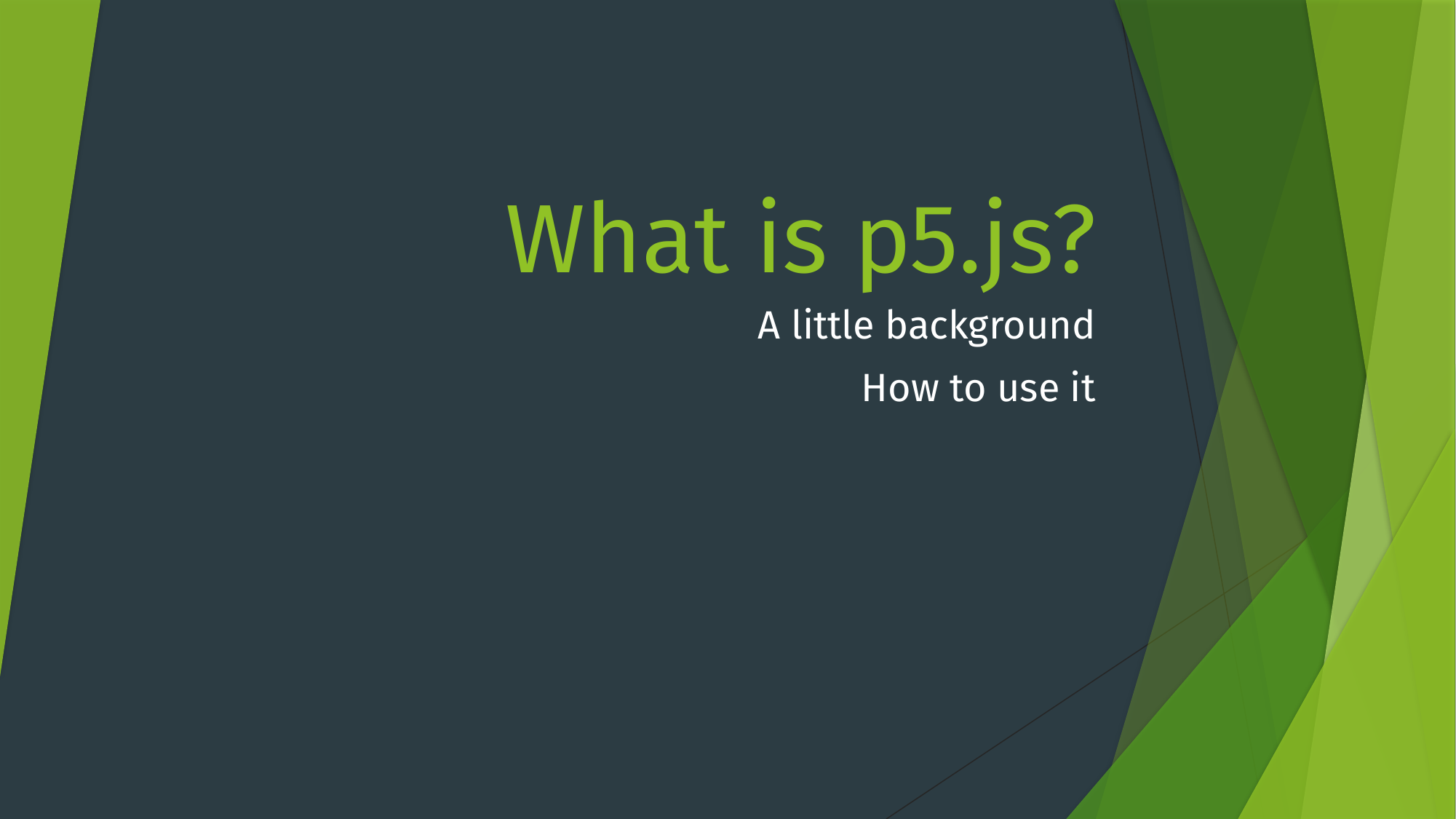

# What is p5.js?
A little background
How to use it